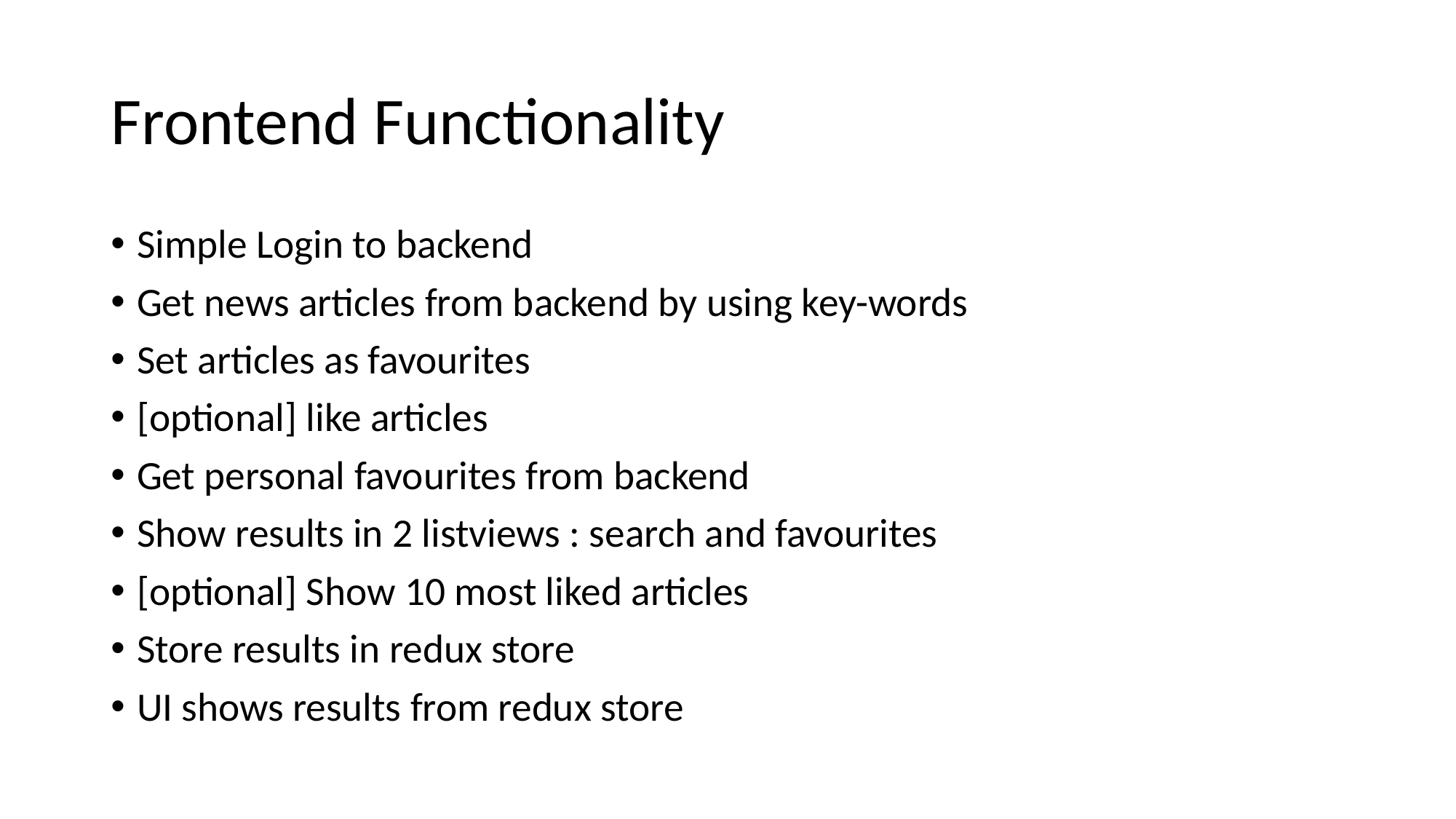

# Frontend Functionality
Simple Login to backend
Get news articles from backend by using key-words
Set articles as favourites
[optional] like articles
Get personal favourites from backend
Show results in 2 listviews : search and favourites
[optional] Show 10 most liked articles
Store results in redux store
UI shows results from redux store